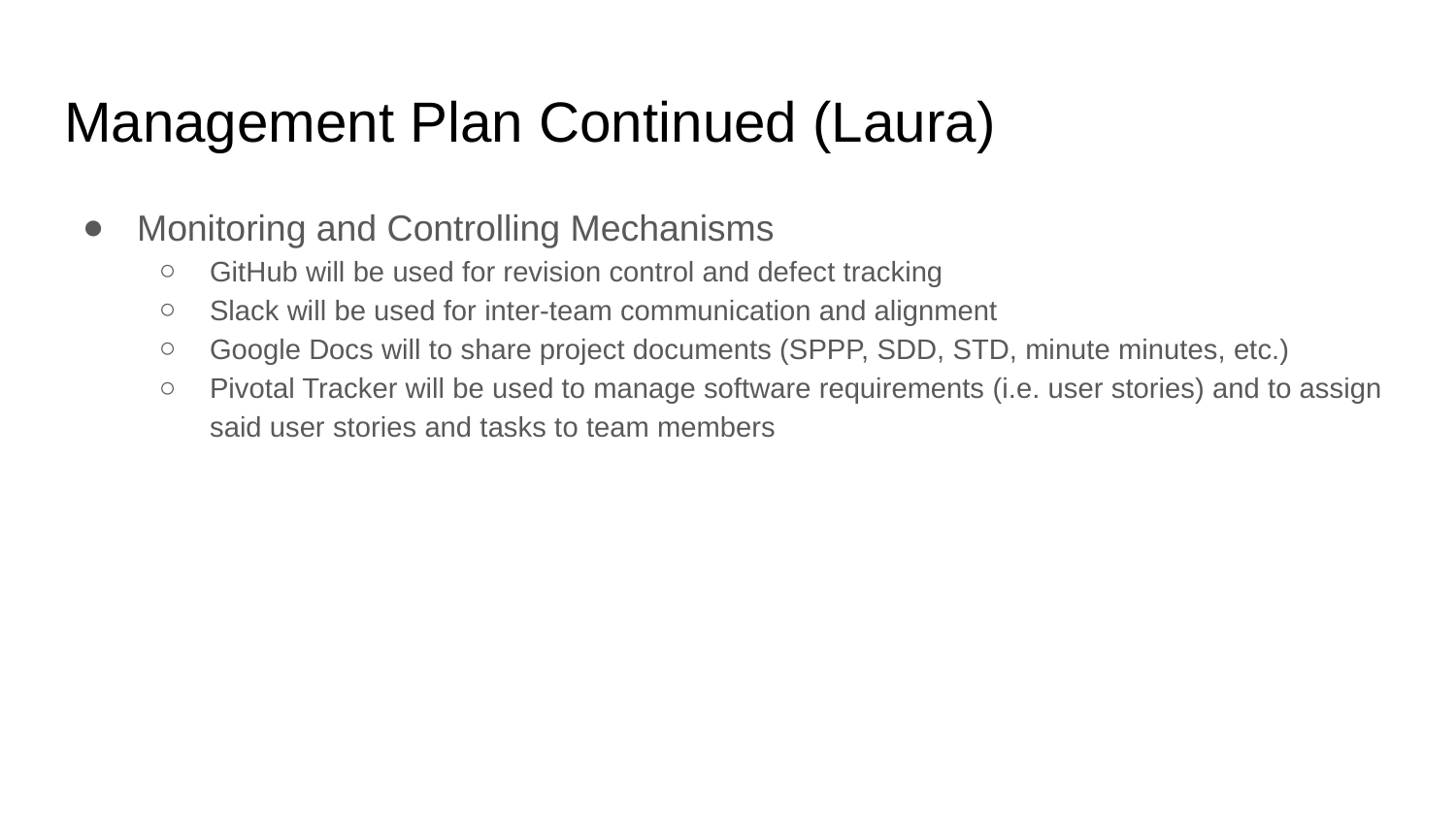

# Management Plan Continued (Laura)
Monitoring and Controlling Mechanisms
GitHub will be used for revision control and defect tracking
Slack will be used for inter-team communication and alignment
Google Docs will to share project documents (SPPP, SDD, STD, minute minutes, etc.)
Pivotal Tracker will be used to manage software requirements (i.e. user stories) and to assign said user stories and tasks to team members